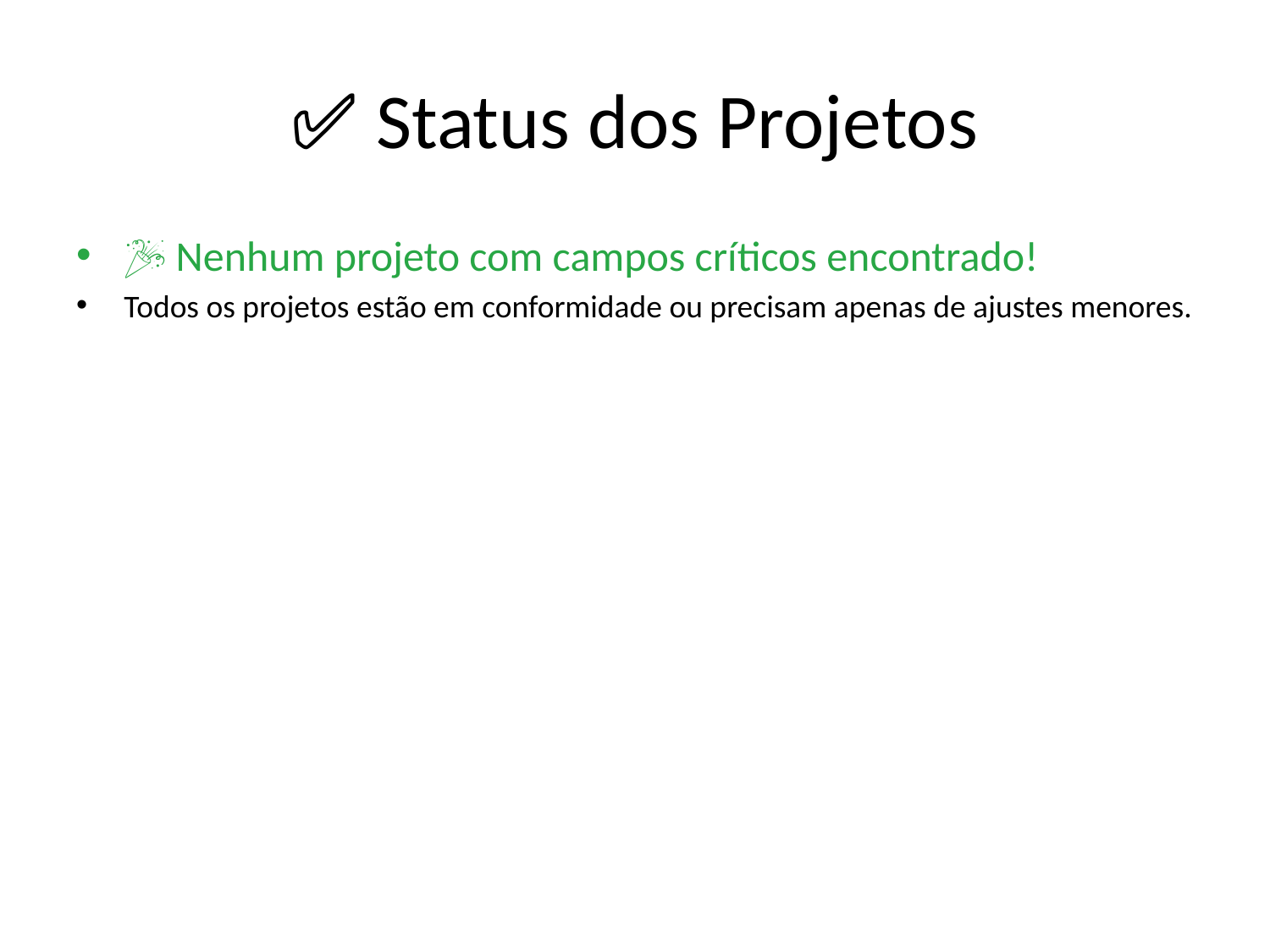

# ✅ Status dos Projetos
🎉 Nenhum projeto com campos críticos encontrado!
Todos os projetos estão em conformidade ou precisam apenas de ajustes menores.